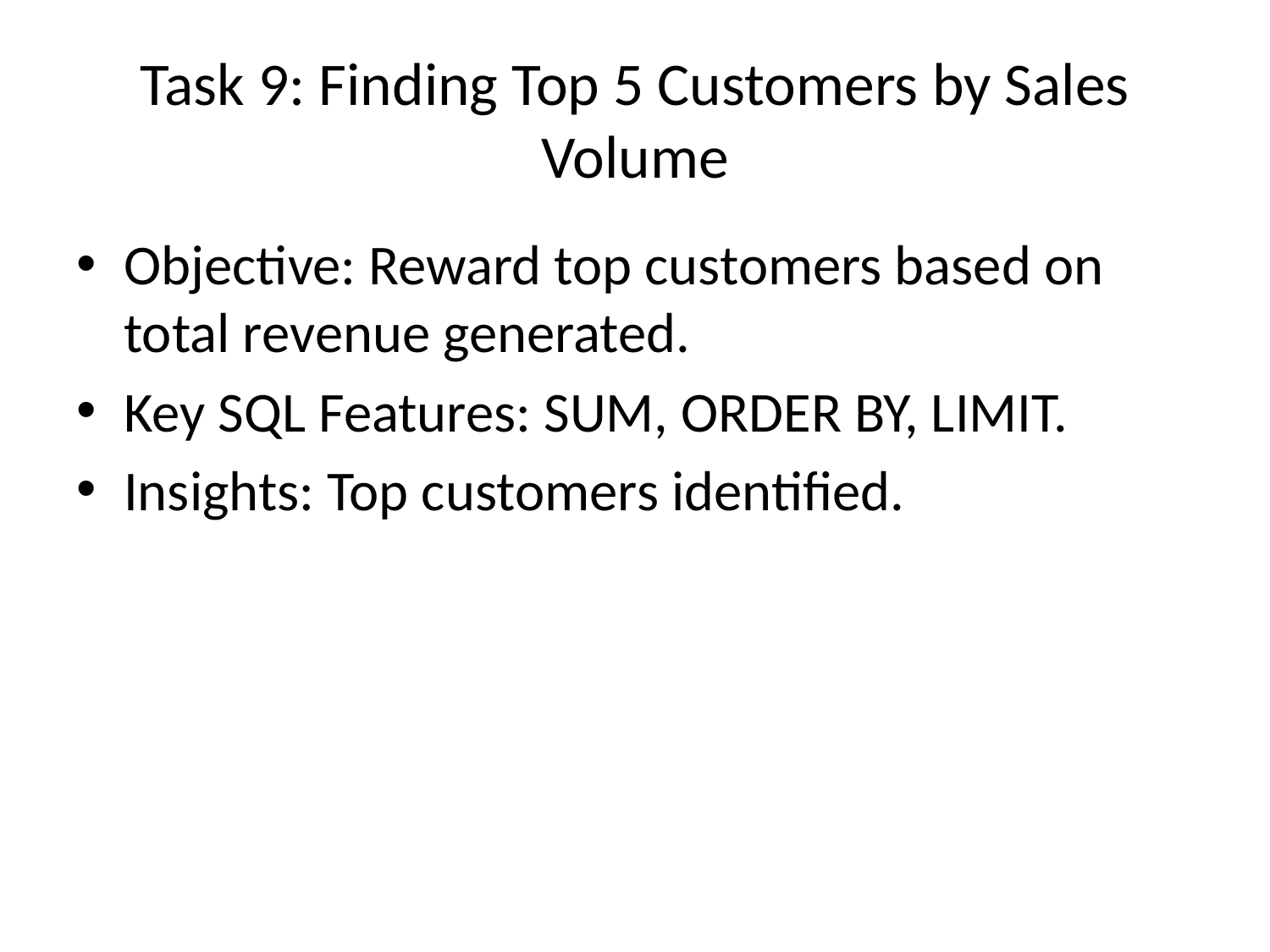

# Task 9: Finding Top 5 Customers by Sales Volume
Objective: Reward top customers based on total revenue generated.
Key SQL Features: SUM, ORDER BY, LIMIT.
Insights: Top customers identified.